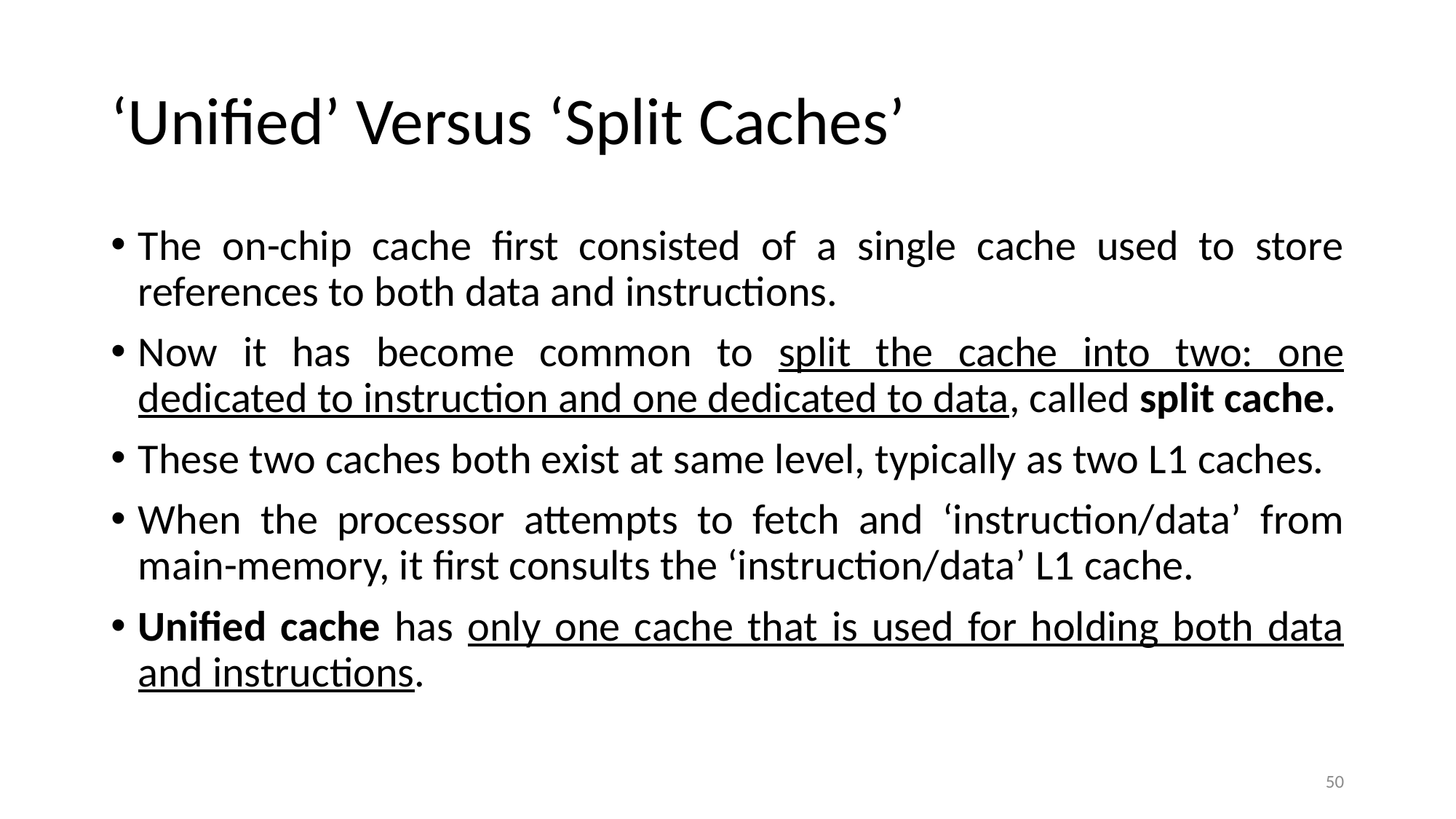

# ‘Unified’ Versus ‘Split Caches’
The on-chip cache first consisted of a single cache used to store references to both data and instructions.
Now it has become common to split the cache into two: one dedicated to instruction and one dedicated to data, called split cache.
These two caches both exist at same level, typically as two L1 caches.
When the processor attempts to fetch and ‘instruction/data’ from main-memory, it first consults the ‘instruction/data’ L1 cache.
Unified cache has only one cache that is used for holding both data and instructions.
50